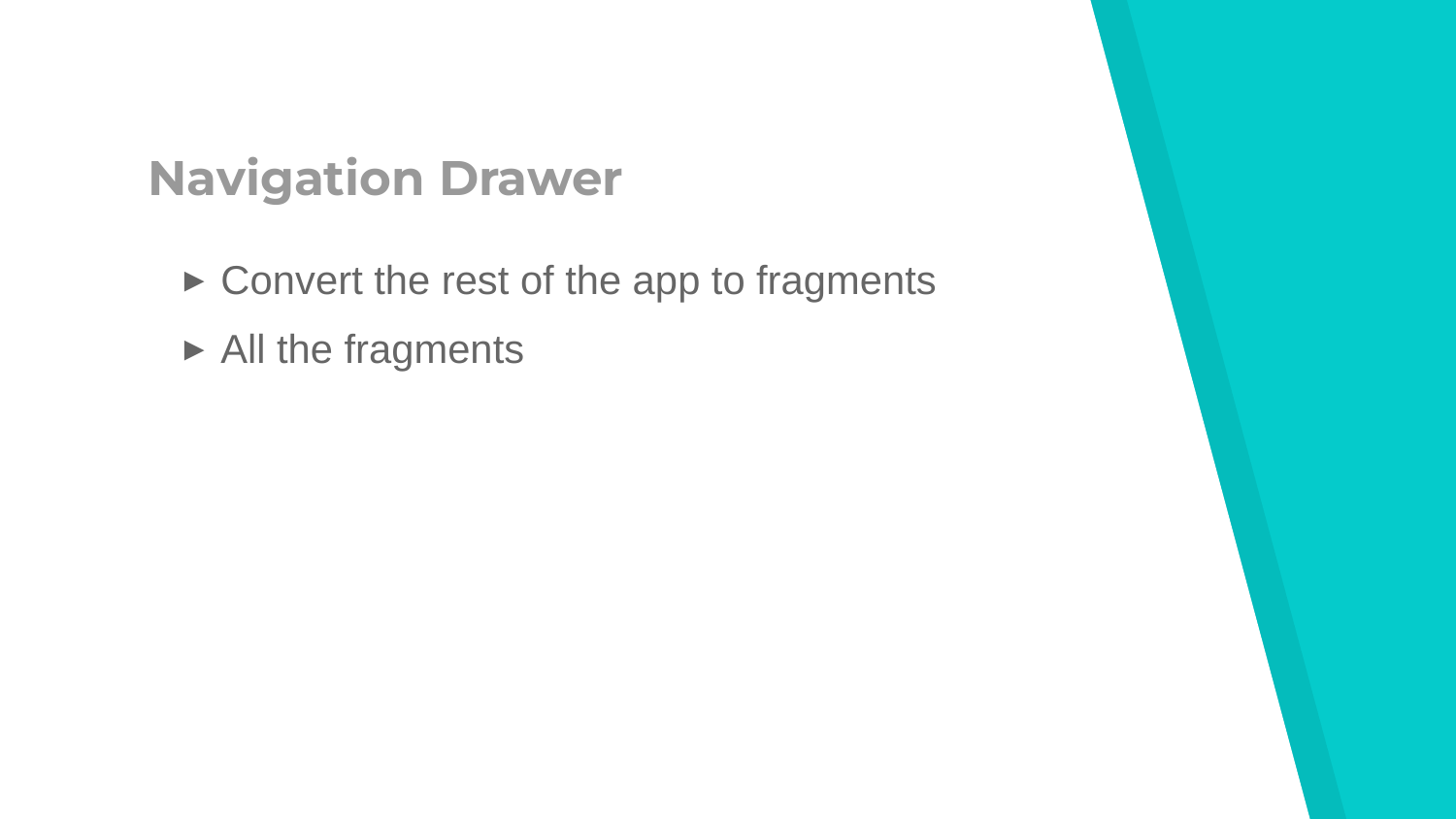

# Navigation Drawer
Convert the rest of the app to fragments
All the fragments